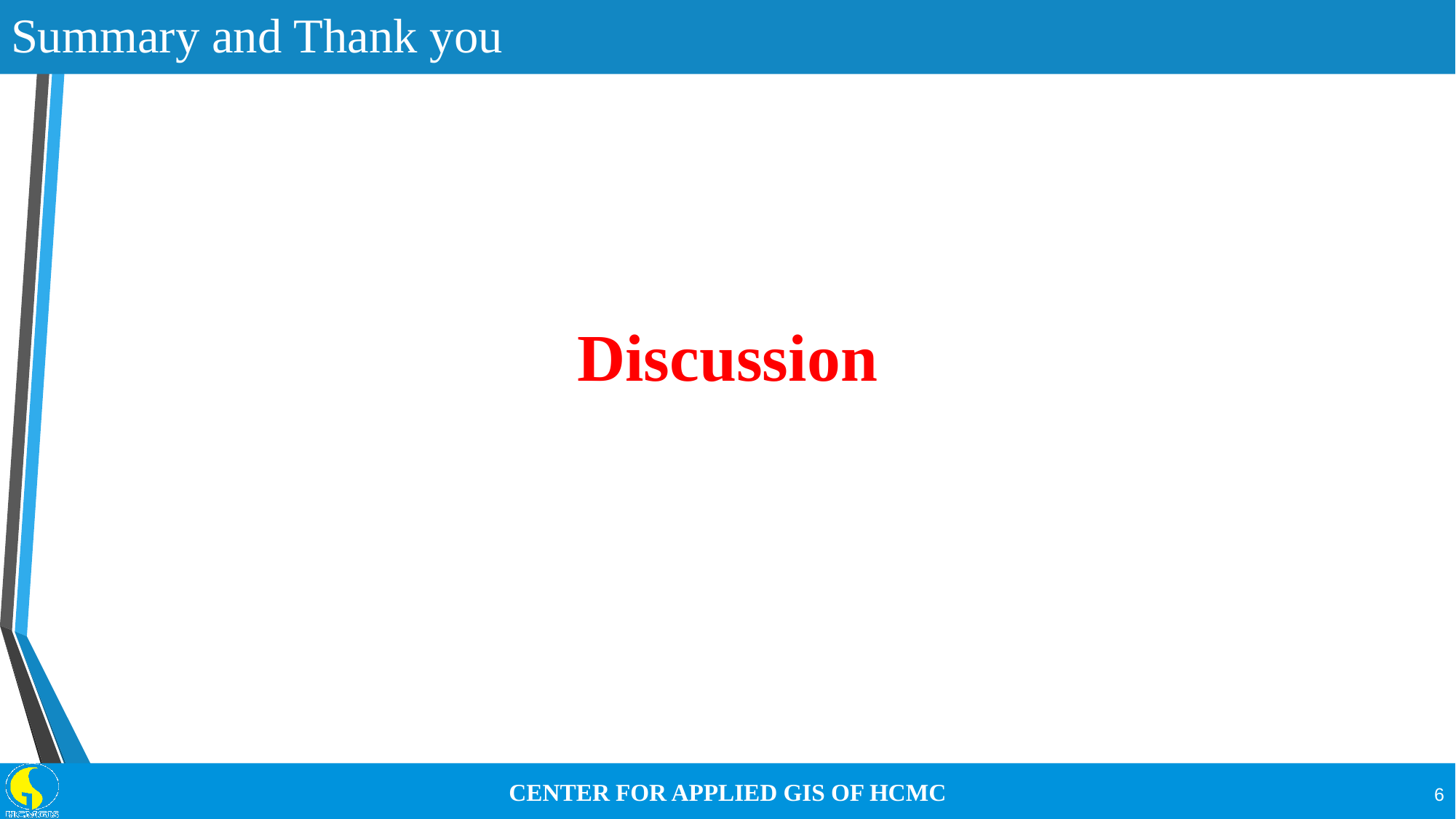

# Summary and Thank you
Discussion
6